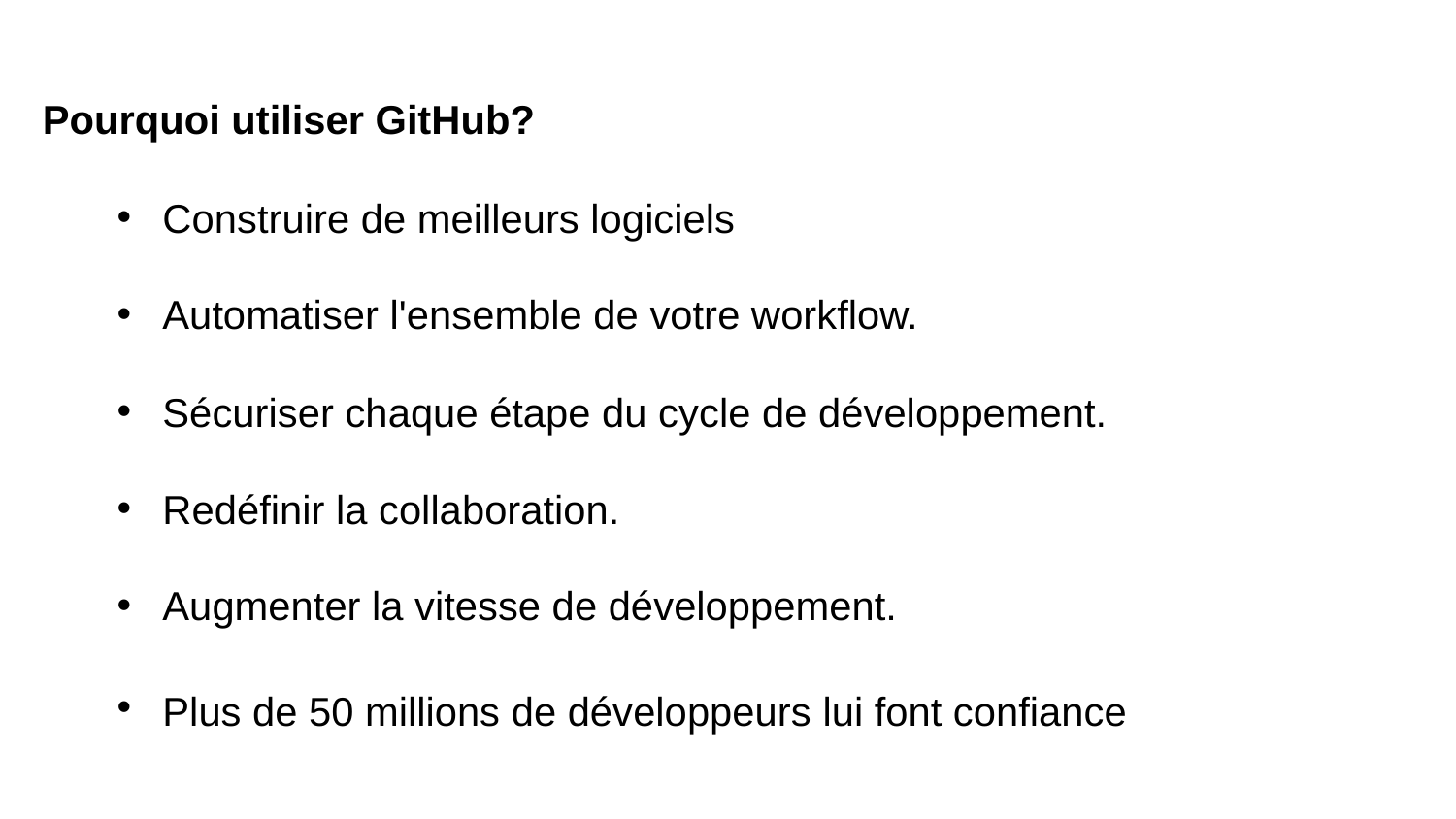

# Pourquoi utiliser GitHub?
 Construire de meilleurs logiciels

 Automatiser l'ensemble de votre workflow.

 Sécuriser chaque étape du cycle de développement.

 Redéfinir la collaboration.

 Augmenter la vitesse de développement.

 Plus de 50 millions de développeurs lui font confiance.